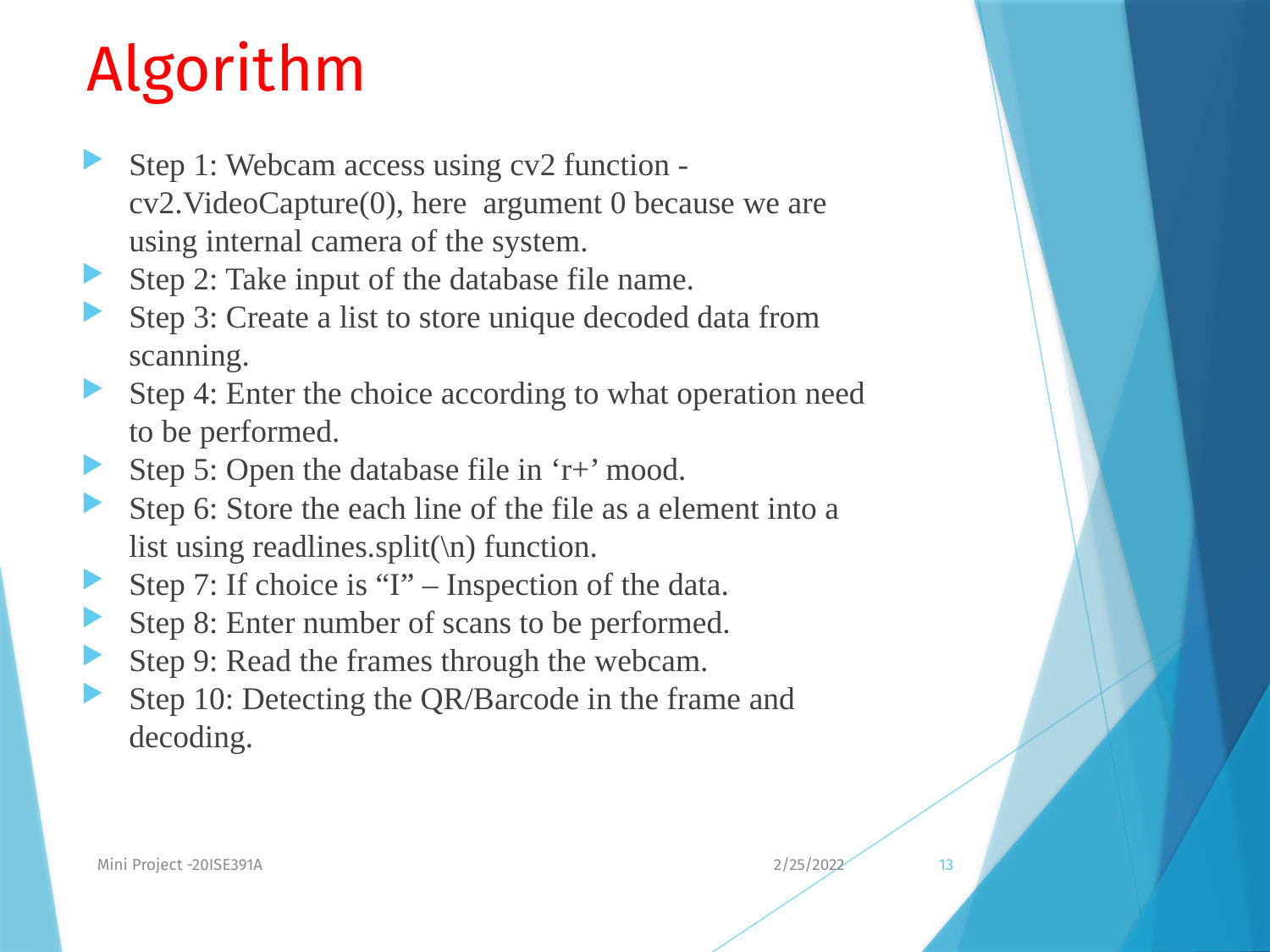

# Algorithm
Step 1: Webcam access using cv2 function - cv2.VideoCapture(0), here  argument 0 because we are using internal camera of the system.
Step 2: Take input of the database file name.
Step 3: Create a list to store unique decoded data from scanning.
Step 4: Enter the choice according to what operation need to be performed.
Step 5: Open the database file in ‘r+’ mood.
Step 6: Store the each line of the file as a element into a list using readlines.split(\n) function.
Step 7: If choice is “I” – Inspection of the data.
Step 8: Enter number of scans to be performed.
Step 9: Read the frames through the webcam.
Step 10: Detecting the QR/Barcode in the frame and decoding.
Mini Project -20ISE391A
2/25/2022
13